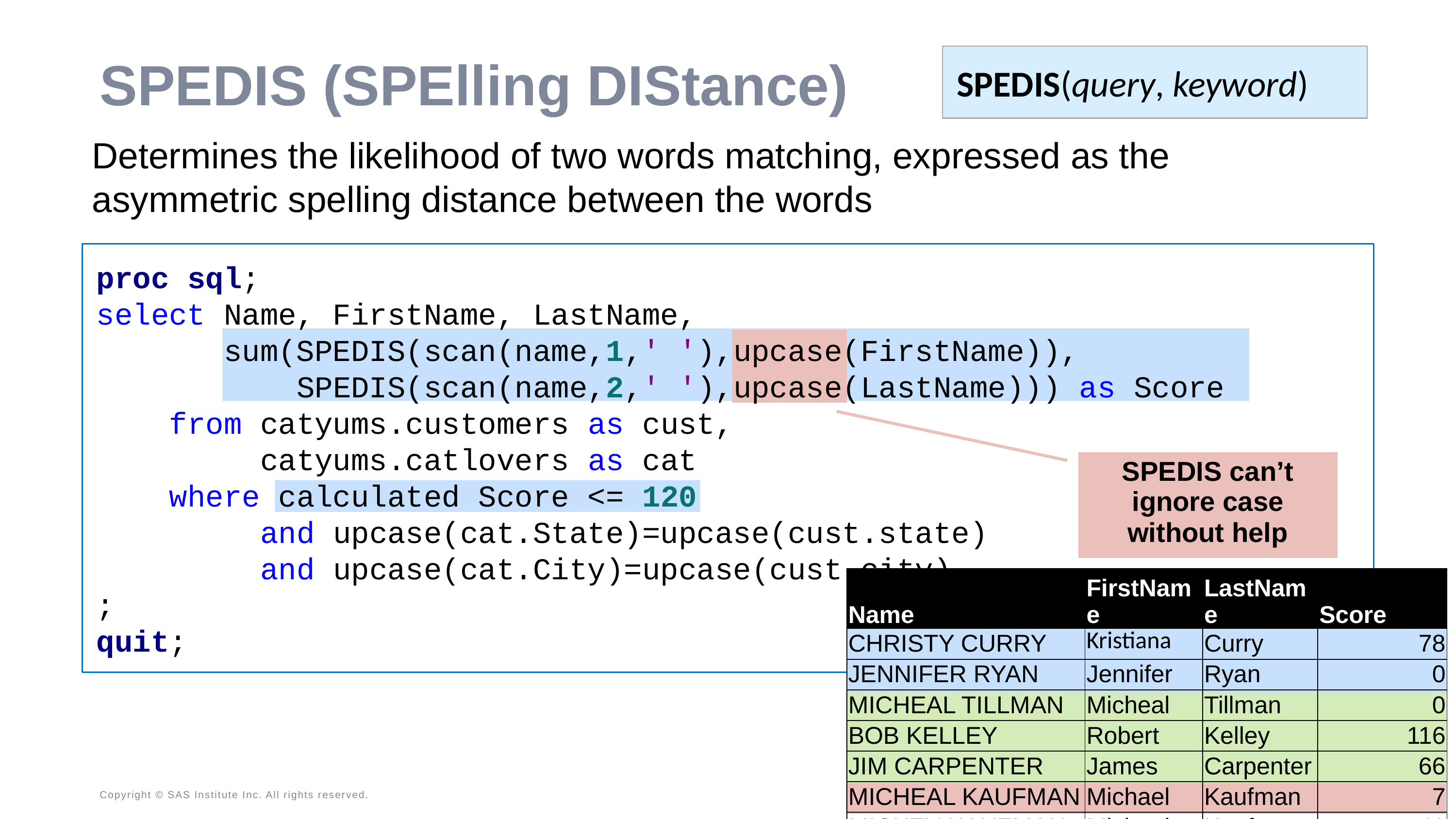

SPEDIS(query, keyword)
# SPEDIS (SPElling DIStance)
Determines the likelihood of two words matching, expressed as the asymmetric spelling distance between the words
proc sql;
select Name, FirstName, LastName,
	   sum(SPEDIS(scan(name,1,' '),upcase(FirstName)),
	       SPEDIS(scan(name,2,' '),upcase(LastName))) as Score
	from catyums.customers as cust,
		 catyums.catlovers as cat
	where calculated Score <= 120
         and upcase(cat.State)=upcase(cust.state)
         and upcase(cat.City)=upcase(cust.city)
;
quit;

| SPEDIS can’t ignore case without help |
| --- |

| Name | FirstName | LastName | Score |
| --- | --- | --- | --- |
| CHRISTY CURRY | Kristiana | Curry | 78 |
| JENNIFER RYAN | Jennifer | Ryan | 0 |
| MICHEAL TILLMAN | Micheal | Tillman | 0 |
| BOB KELLEY | Robert | Kelley | 116 |
| JIM CARPENTER | James | Carpenter | 66 |
| MICHEAL KAUFMAN | Michael | Kaufman | 7 |
| MICKEY KAUFMAN | Michael | Kaufman | 41 |
|  |
| --- |

|  |
| --- |